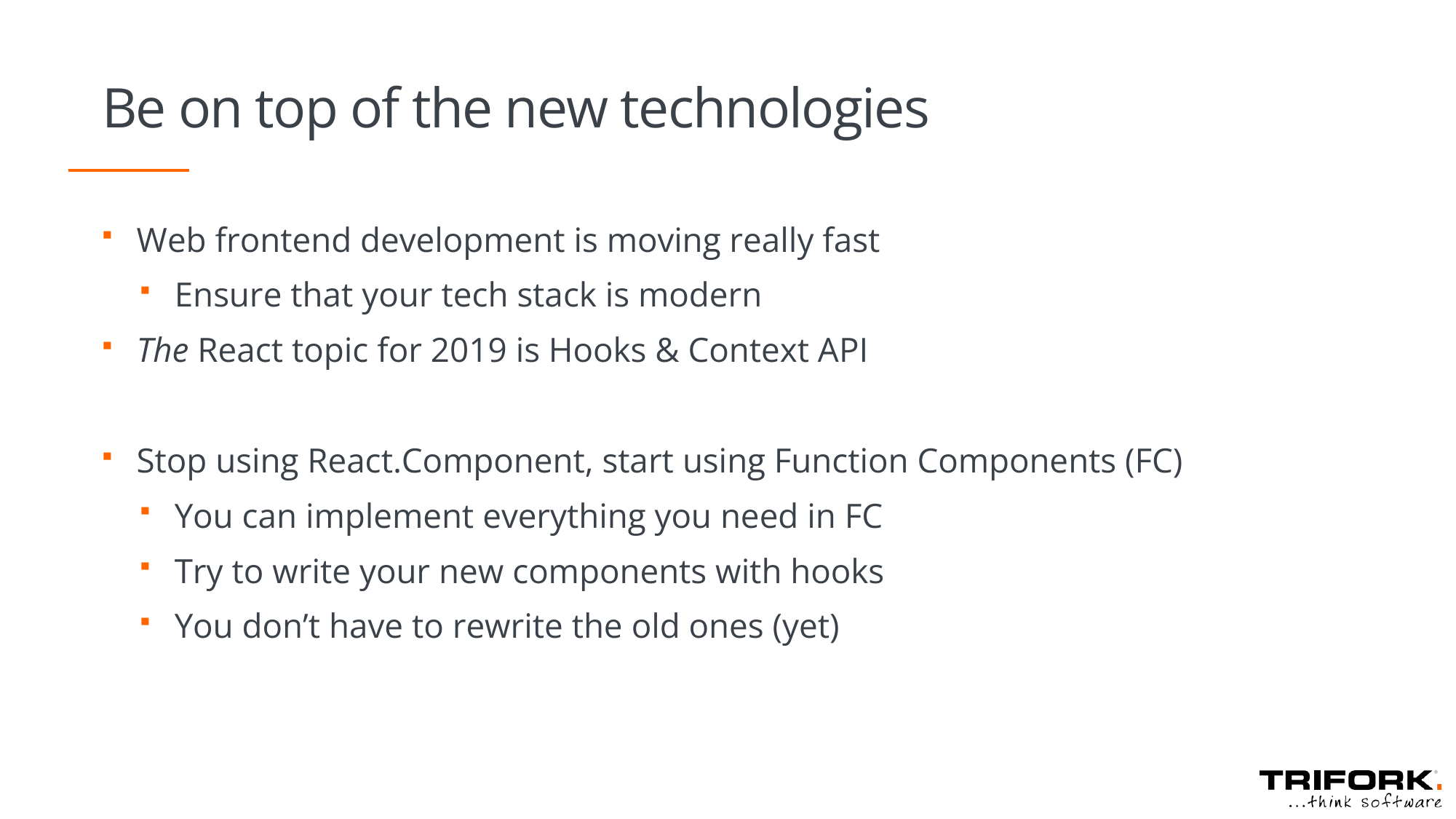

# Be on top of the new technologies
Web frontend development is moving really fast
Ensure that your tech stack is modern
The React topic for 2019 is Hooks & Context API

Stop using React.Component, start using Function Components (FC)
You can implement everything you need in FC
Try to write your new components with hooks
You don’t have to rewrite the old ones (yet)